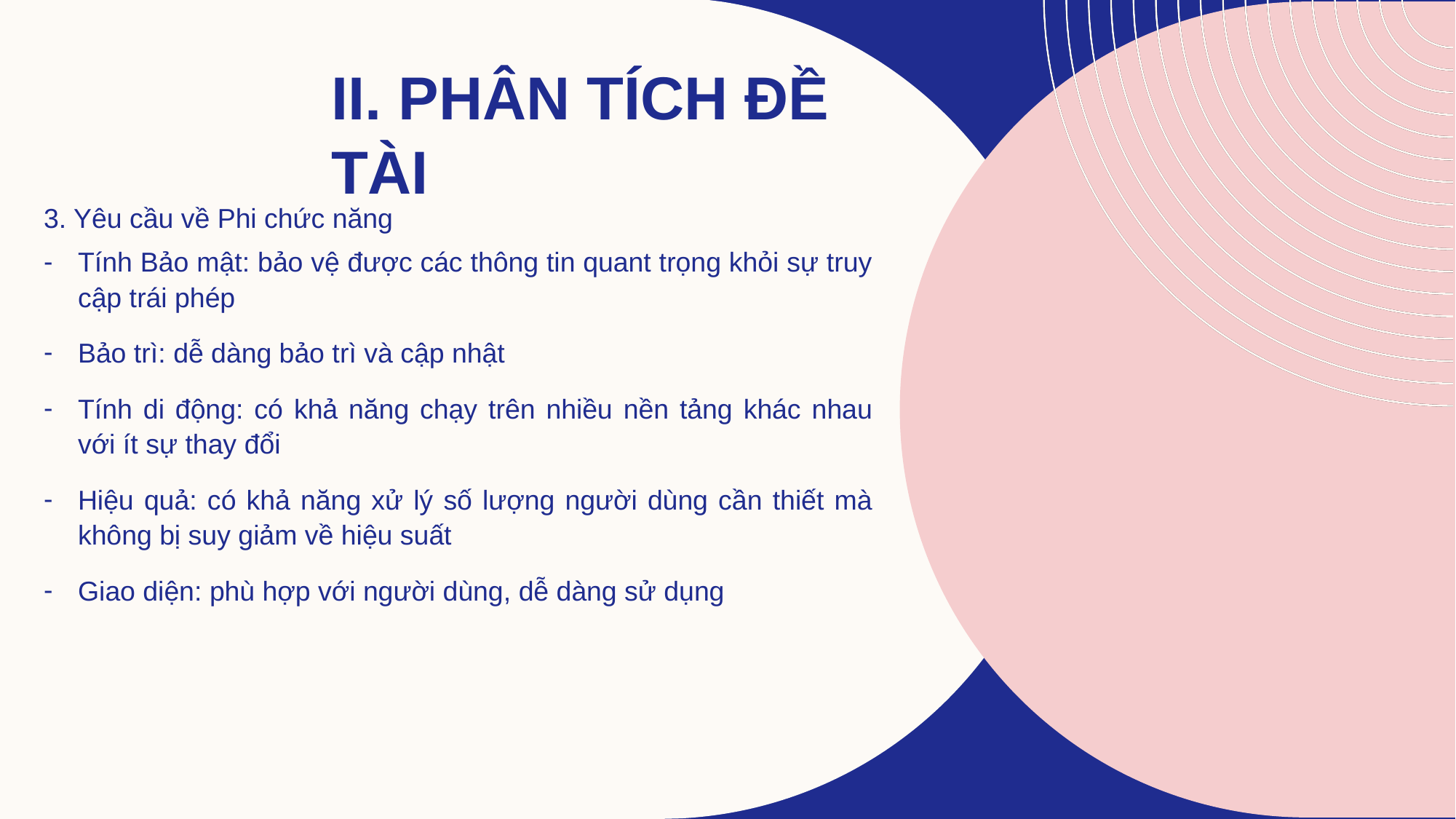

# II. Phân tích đề tài
3. Yêu cầu về Phi chức năng
Tính Bảo mật: bảo vệ được các thông tin quant trọng khỏi sự truy cập trái phép
Bảo trì: dễ dàng bảo trì và cập nhật
Tính di động: có khả năng chạy trên nhiều nền tảng khác nhau với ít sự thay đổi
Hiệu quả: có khả năng xử lý số lượng người dùng cần thiết mà không bị suy giảm về hiệu suất
Giao diện: phù hợp với người dùng, dễ dàng sử dụng